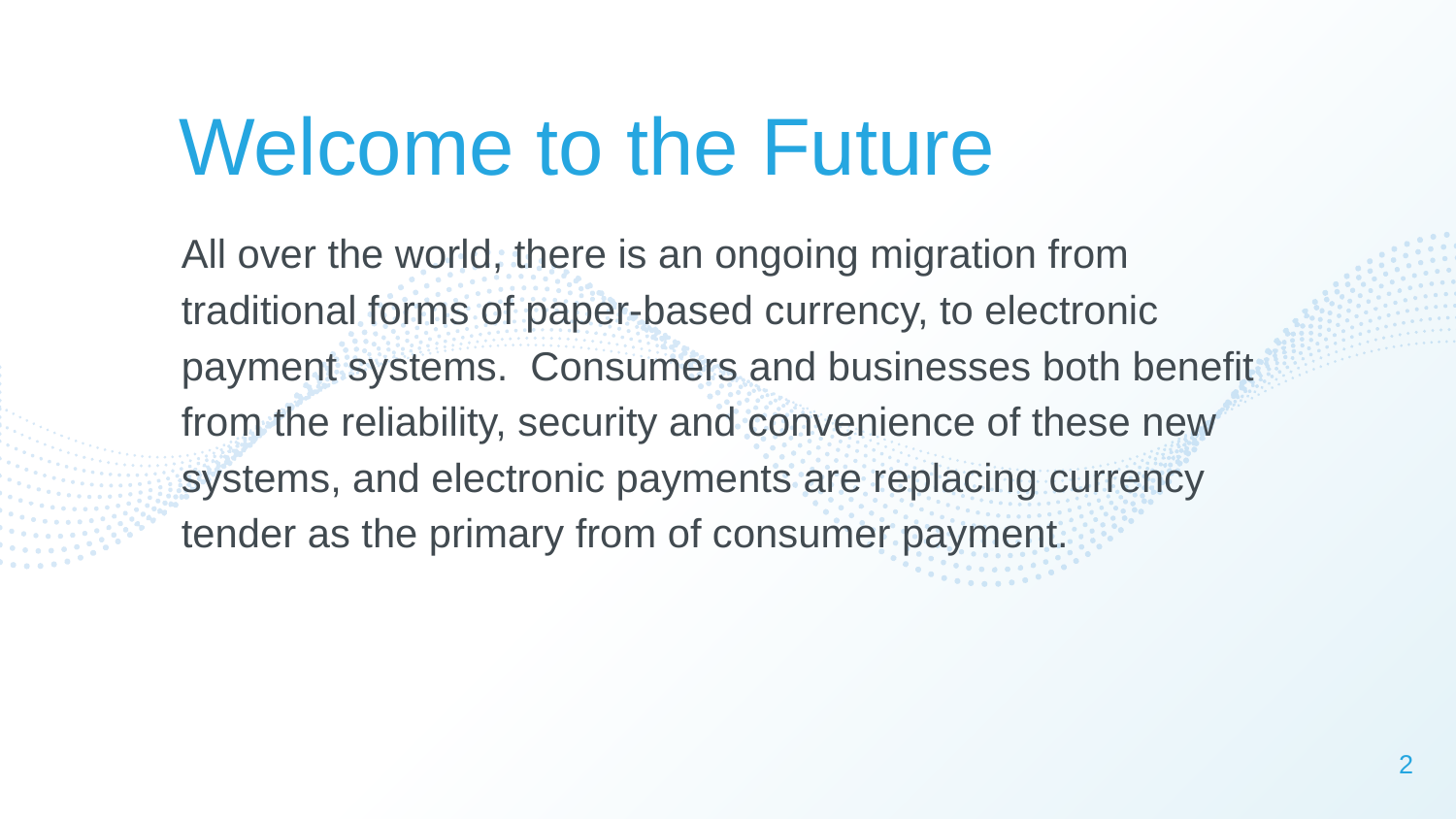

Welcome to the Future
All over the world, there is an ongoing migration from traditional forms of paper-based currency, to electronic payment systems.  Consumers and businesses both benefit from the reliability, security and convenience of these new systems, and electronic payments are replacing currency tender as the primary from of consumer payment.
2